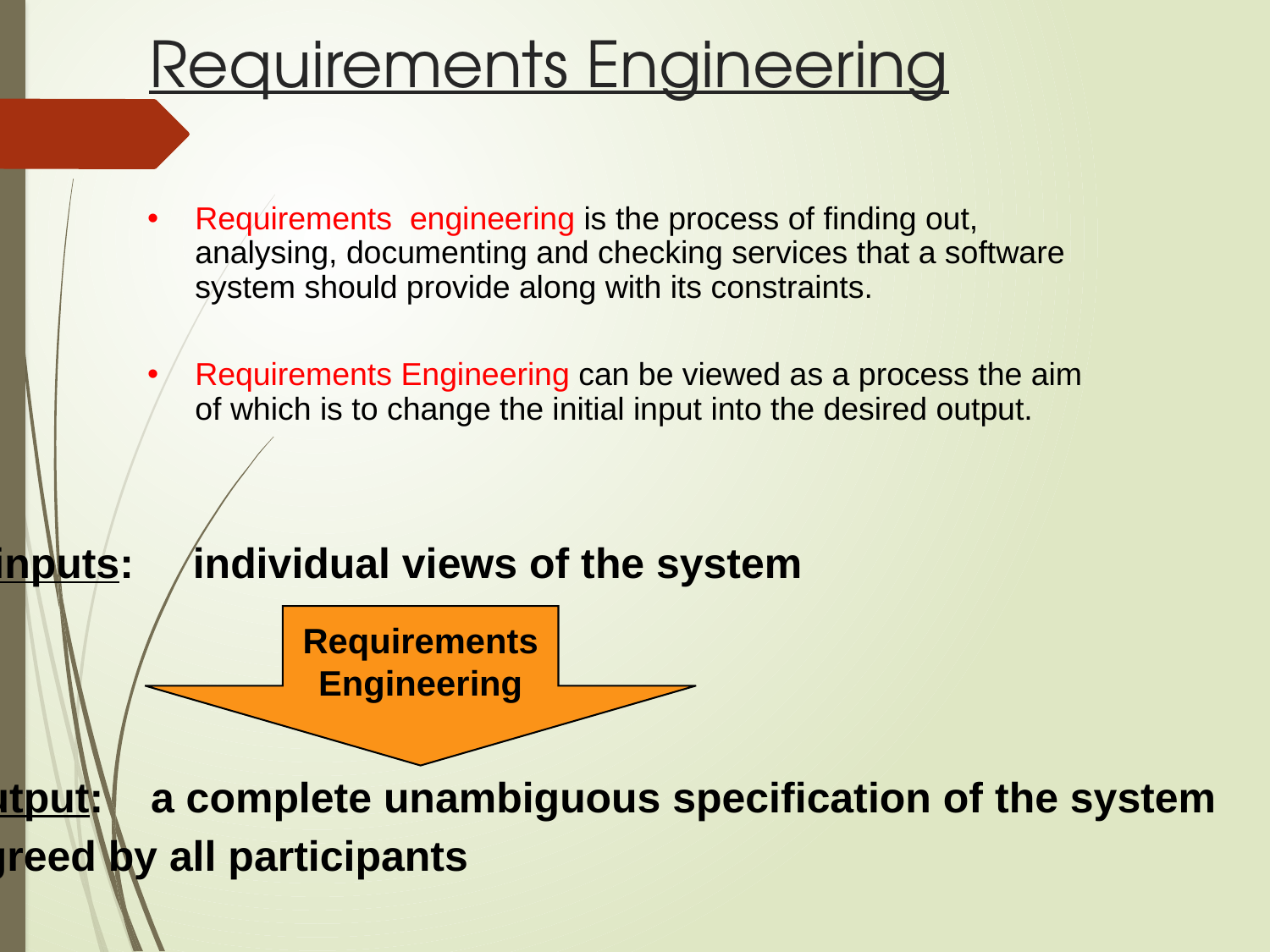

# Requirements Engineering
Requirements  engineering is the process of finding out, analysing, documenting and checking services that a software system should provide along with its constraints.

Requirements Engineering can be viewed as a process the aim of which is to change the initial input into the desired output.
Requirements Engineering
inputs:     individual views of the system

output:    a complete unambiguous specification of the system
agreed by all participants